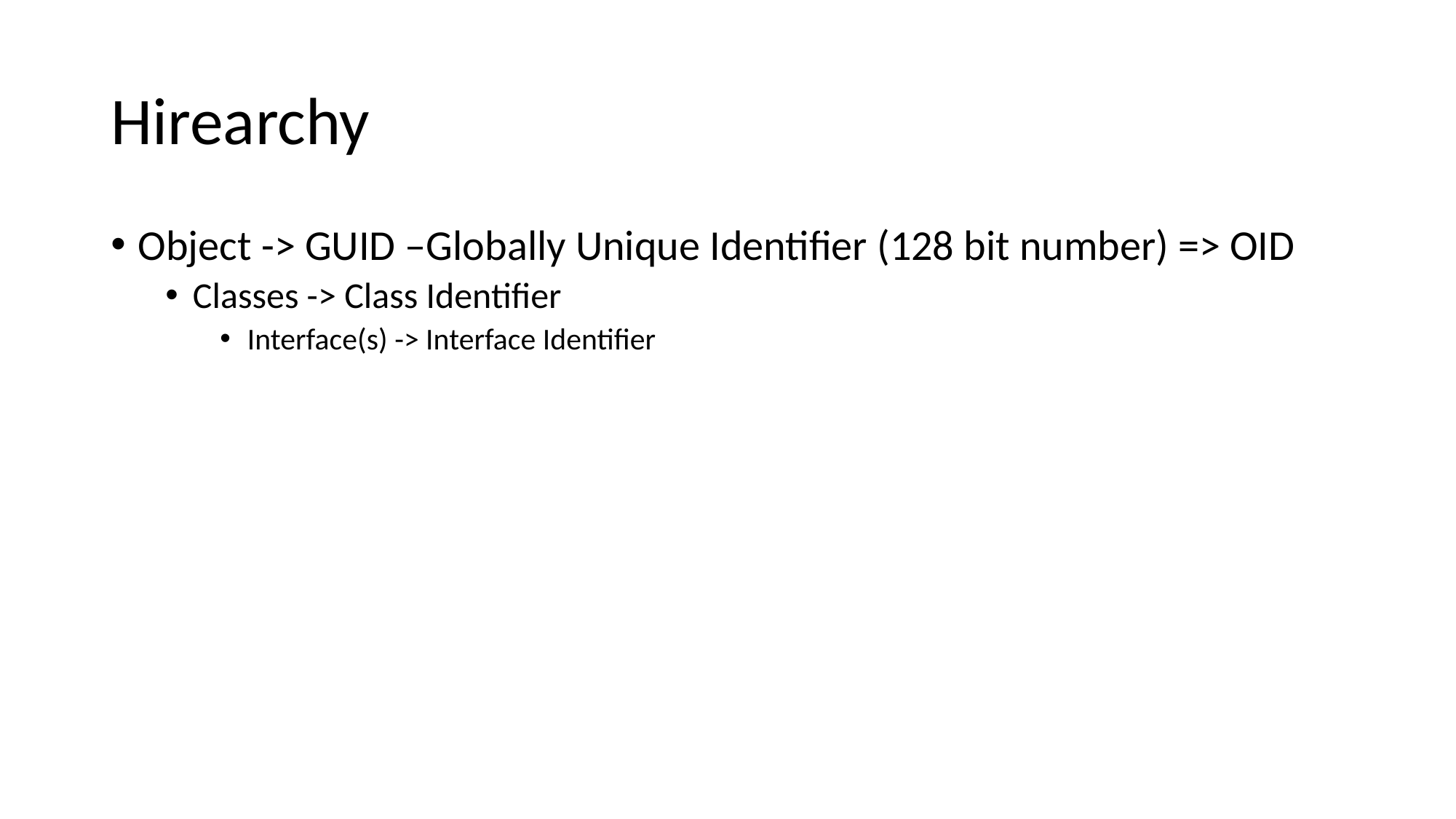

# Hirearchy
Object -> GUID –Globally Unique Identifier (128 bit number) => OID
Classes -> Class Identifier
Interface(s) -> Interface Identifier